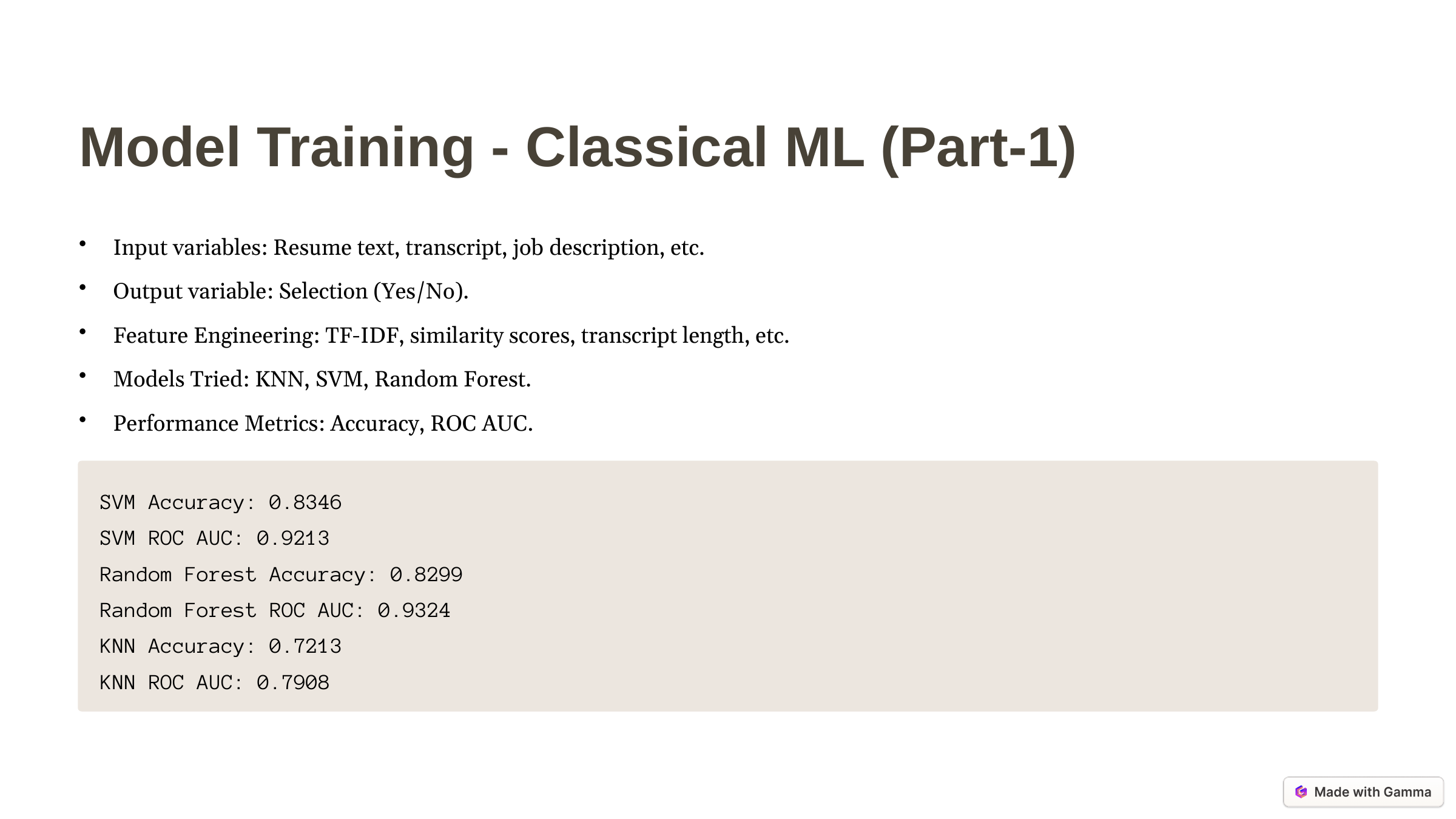

Model Training - Classical ML (Part-1)
Input variables: Resume text, transcript, job description, etc.
Output variable: Selection (Yes/No).
Feature Engineering: TF-IDF, similarity scores, transcript length, etc.
Models Tried: KNN, SVM, Random Forest.
Performance Metrics: Accuracy, ROC AUC.

SVM Accuracy: 0.8346
SVM ROC AUC: 0.9213
Random Forest Accuracy: 0.8299
Random Forest ROC AUC: 0.9324
KNN Accuracy: 0.7213
KNN ROC AUC: 0.7908